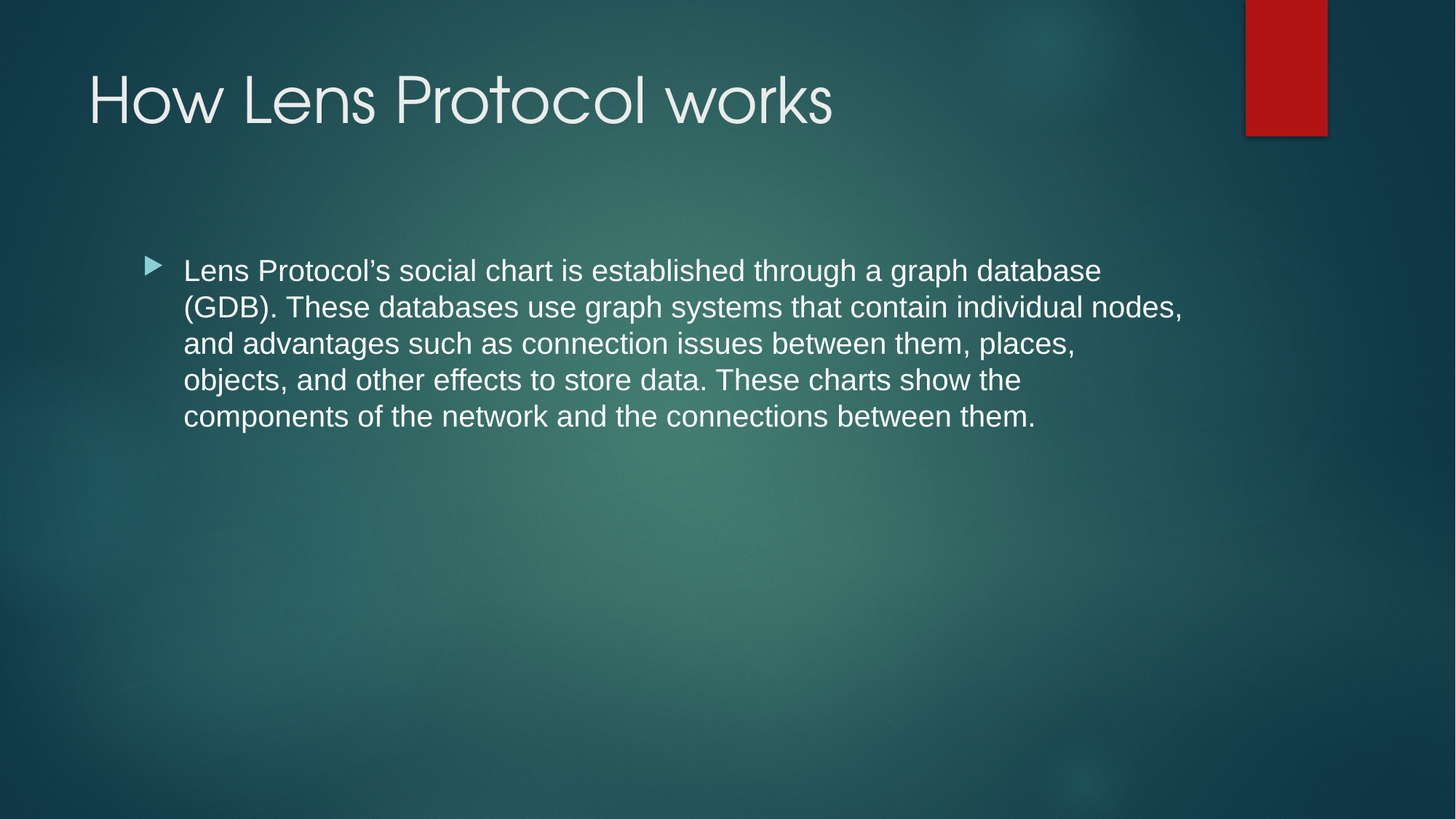

# How Lens Protocol works
Lens Protocol’s social chart is established through a graph database (GDB). These databases use graph systems that contain individual nodes, and advantages such as connection issues between them, places, objects, and other effects to store data. These charts show the components of the network and the connections between them.